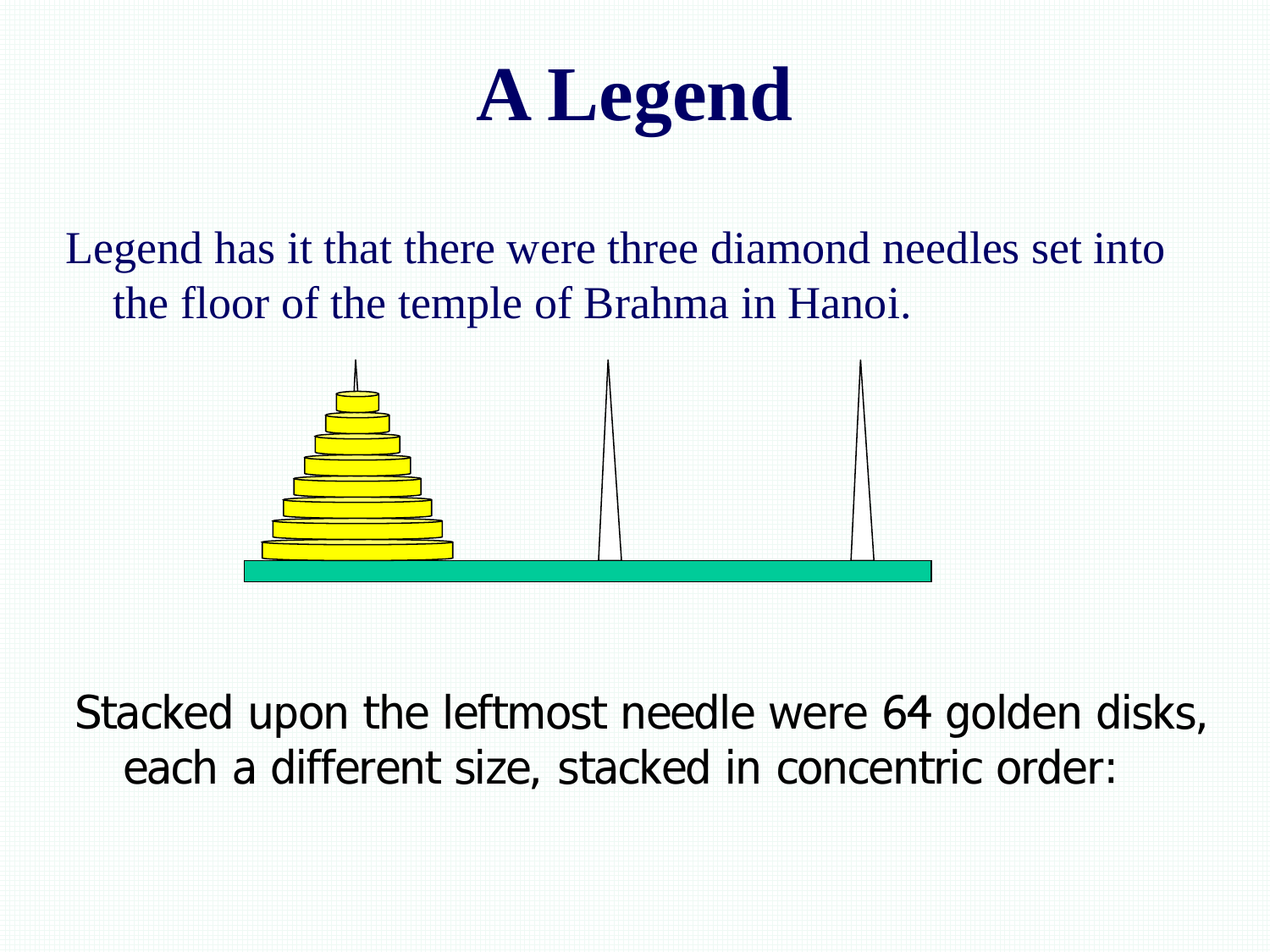

# A Legend
Legend has it that there were three diamond needles set into the floor of the temple of Brahma in Hanoi.

Stacked upon the leftmost needle were 64 golden disks, each a different size, stacked in concentric order: